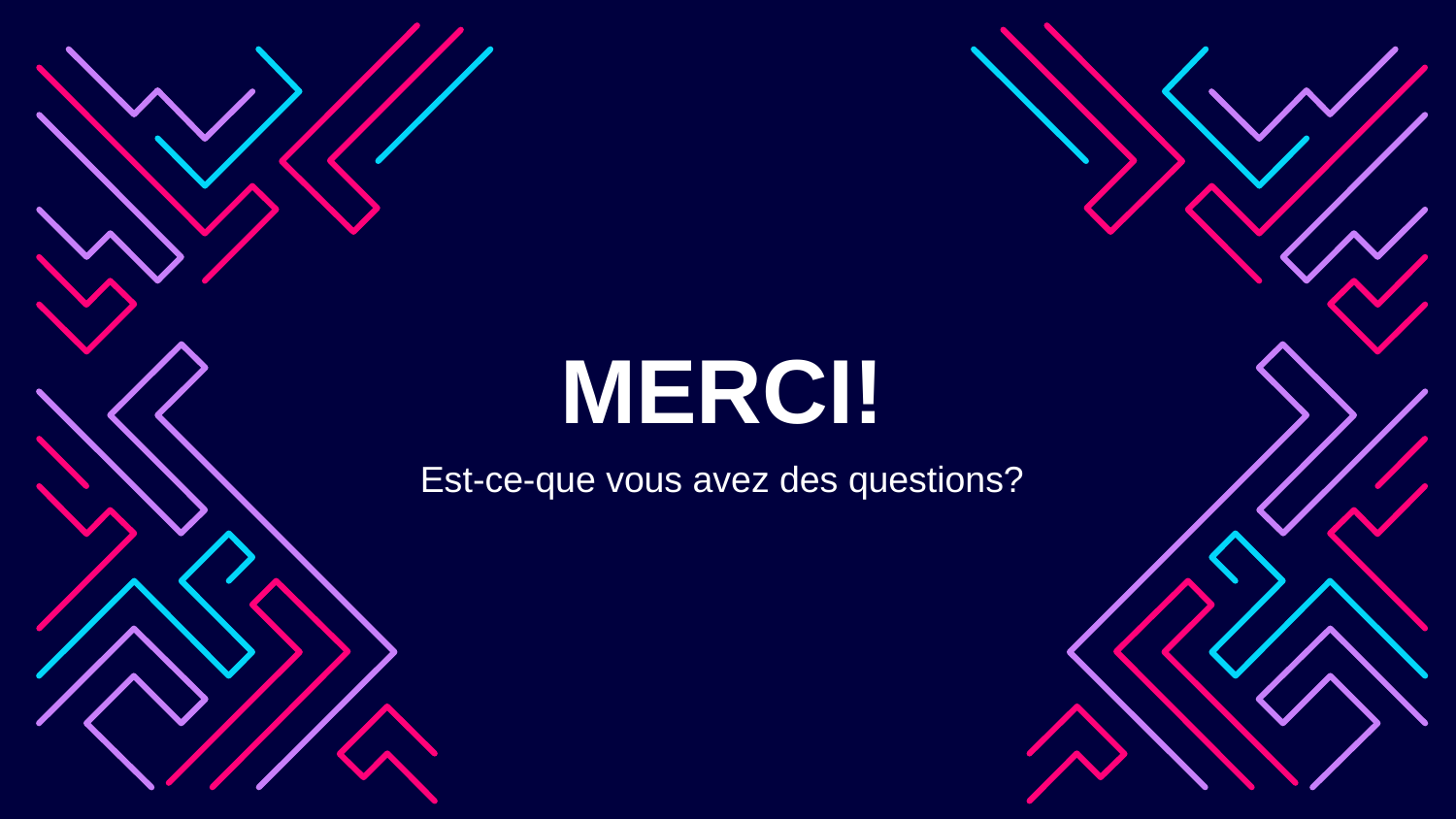

# MERCI!
Est-ce-que vous avez des questions?